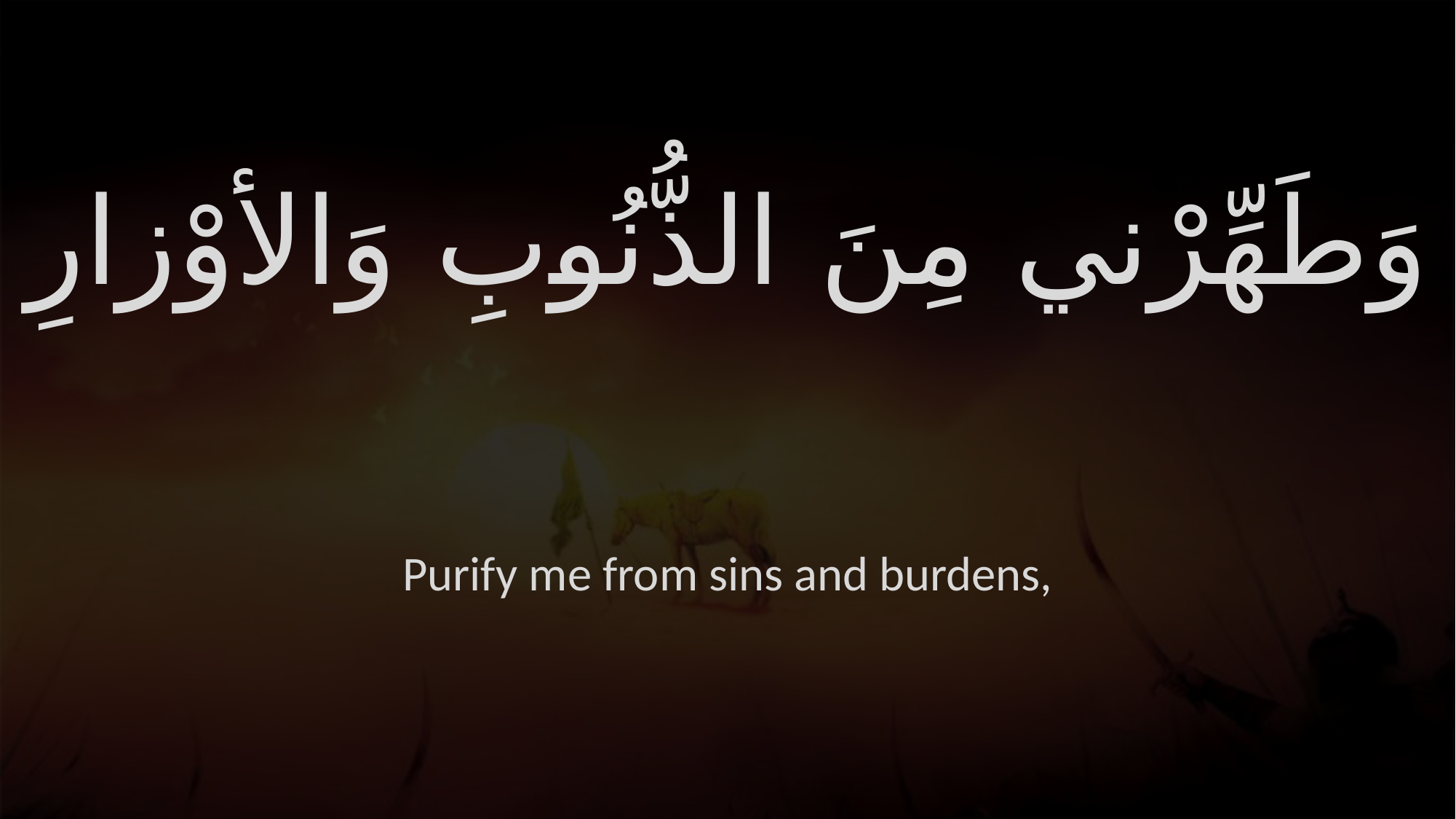

# وَطَهِّرْني مِنَ الذُّنُوبِ وَالأوْزارِ
Purify me from sins and burdens,